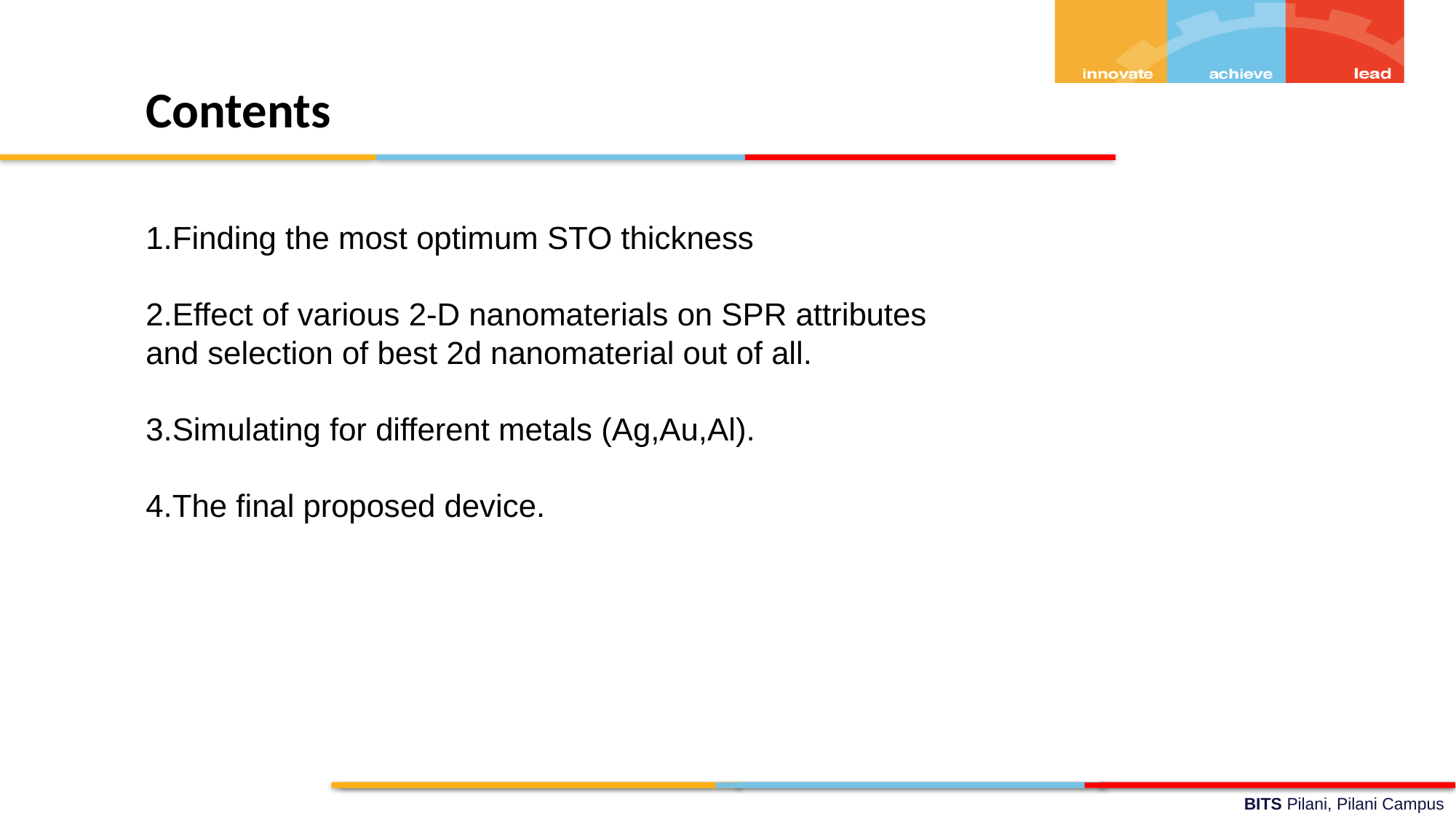

Contents
1.Finding the most optimum STO thickness

2.Effect of various 2-D nanomaterials on SPR attributes and selection of best 2d nanomaterial out of all.

3.Simulating for different metals (Ag,Au,Al).

4.The final proposed device.